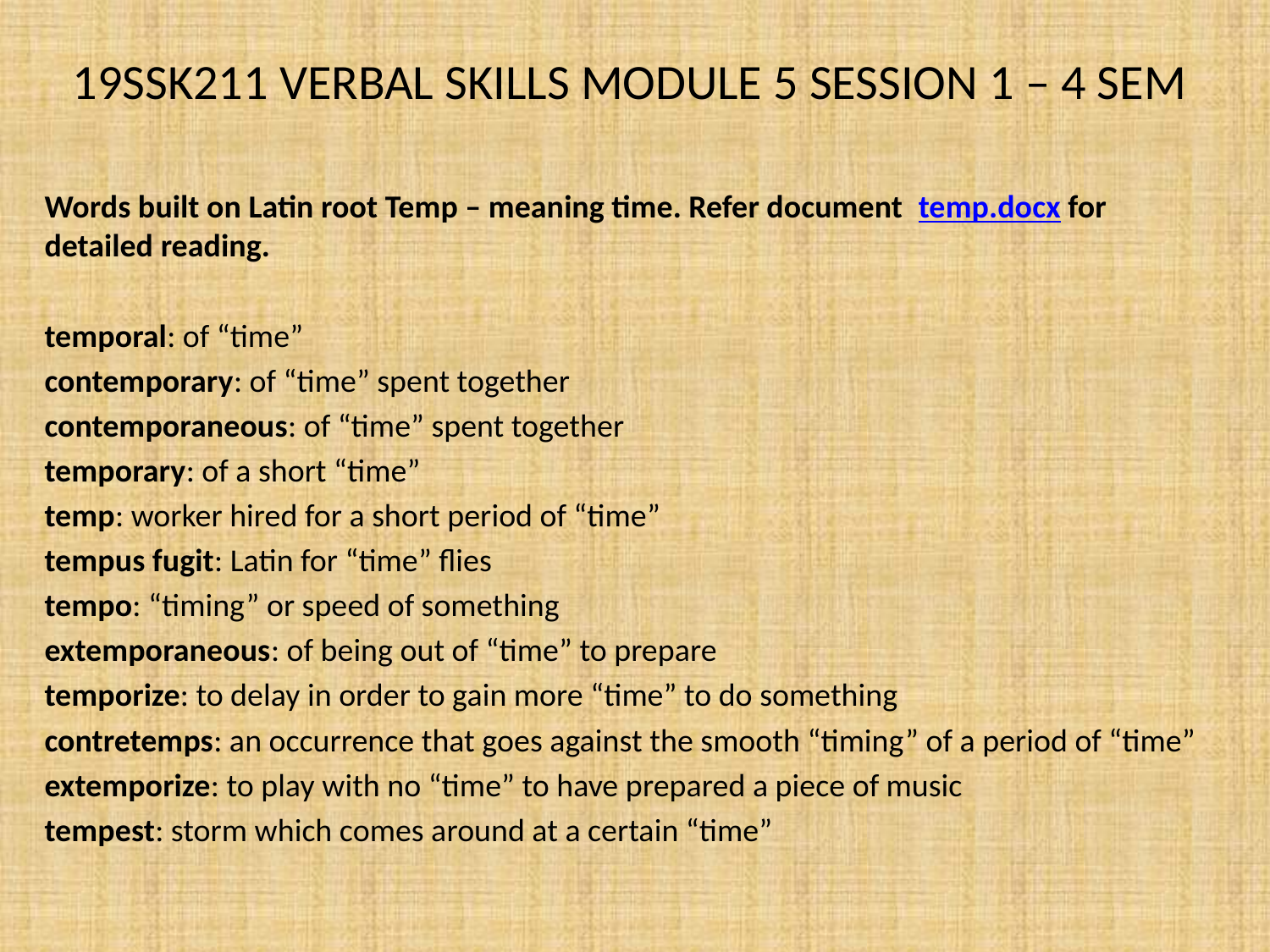

# 19SSK211 VERBAL SKILLS MODULE 5 SESSION 1 – 4 SEM
Words built on Latin root Temp – meaning time. Refer document  temp.docx for detailed reading.

temporal: of “time”
contemporary: of “time” spent together
contemporaneous: of “time” spent together
temporary: of a short “time”
temp: worker hired for a short period of “time”
tempus fugit: Latin for “time” flies
tempo: “timing” or speed of something
extemporaneous: of being out of “time” to prepare
temporize: to delay in order to gain more “time” to do something
contretemps: an occurrence that goes against the smooth “timing” of a period of “time”
extemporize: to play with no “time” to have prepared a piece of music
tempest: storm which comes around at a certain “time”